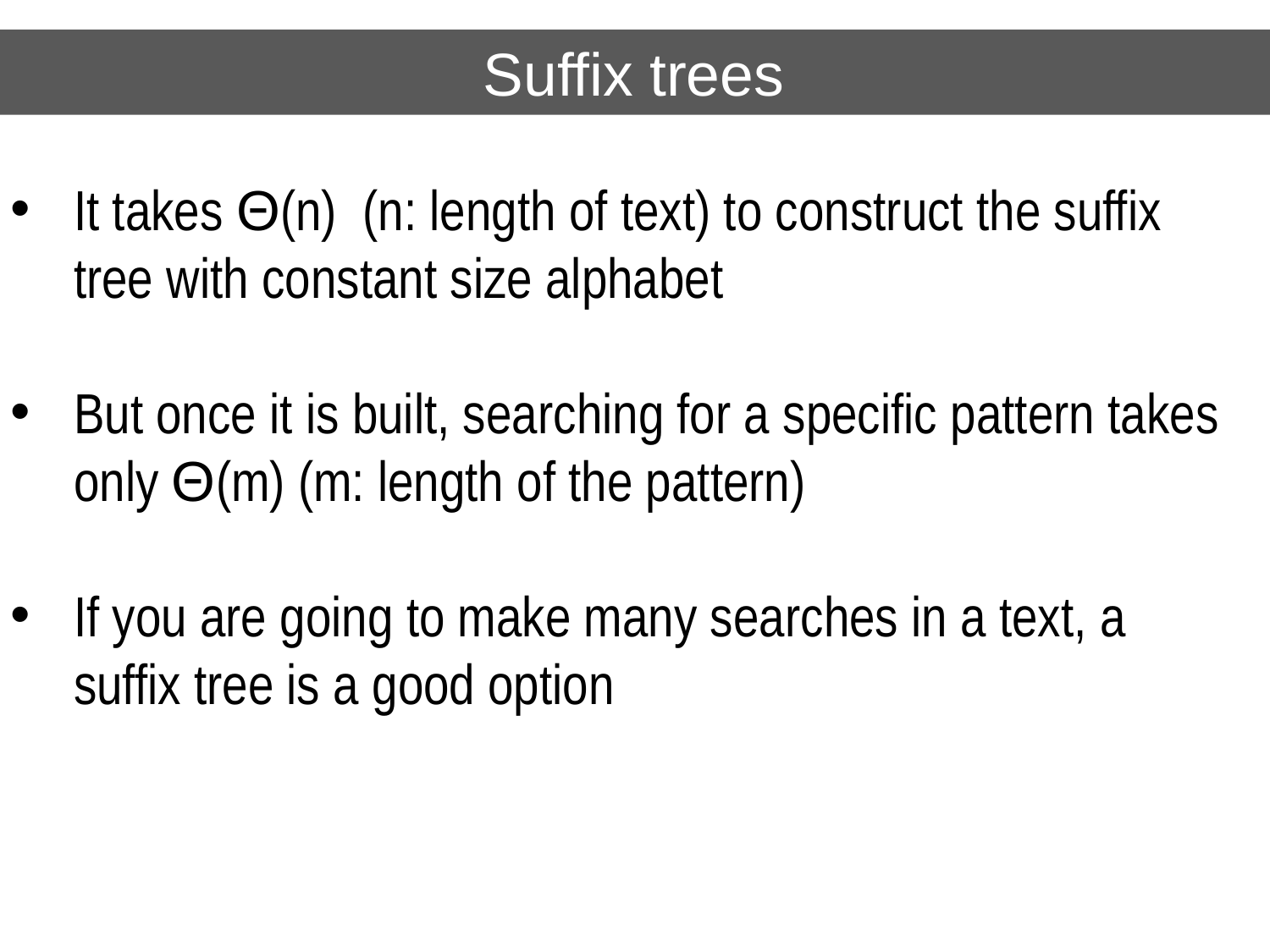

Suffix trees
It takes Θ(n)  (n: length of text) to construct the suffix tree with constant size alphabet

But once it is built, searching for a specific pattern takes only Θ(m) (m: length of the pattern)

If you are going to make many searches in a text, a suffix tree is a good option